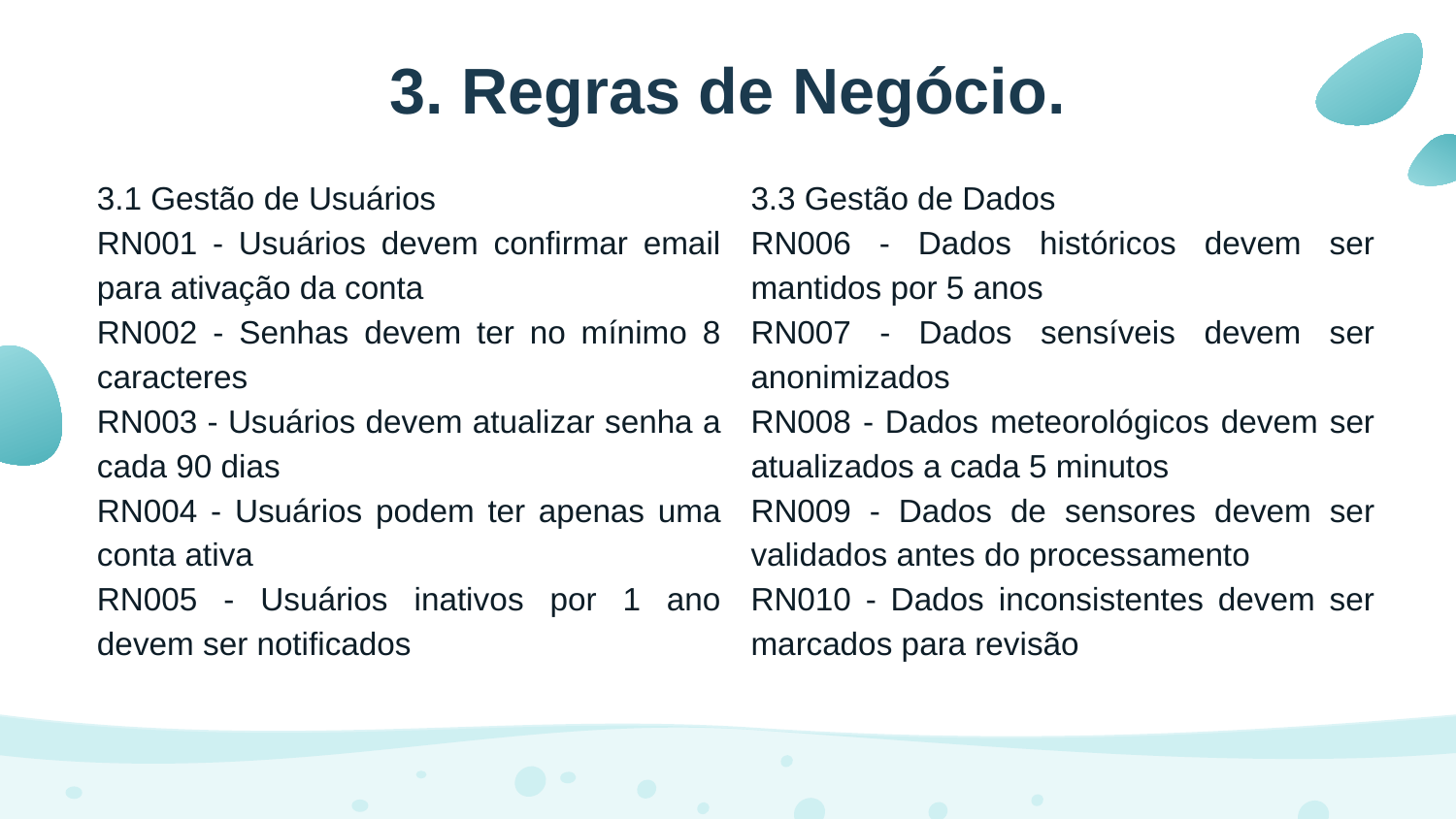

# 3. Regras de Negócio.
3.1 Gestão de Usuários
RN001 - Usuários devem confirmar email para ativação da conta
RN002 - Senhas devem ter no mínimo 8 caracteres
RN003 - Usuários devem atualizar senha a cada 90 dias
RN004 - Usuários podem ter apenas uma conta ativa
RN005 - Usuários inativos por 1 ano devem ser notificados
3.3 Gestão de Dados
RN006 - Dados históricos devem ser mantidos por 5 anos
RN007 - Dados sensíveis devem ser anonimizados
RN008 - Dados meteorológicos devem ser atualizados a cada 5 minutos
RN009 - Dados de sensores devem ser validados antes do processamento
RN010 - Dados inconsistentes devem ser marcados para revisão